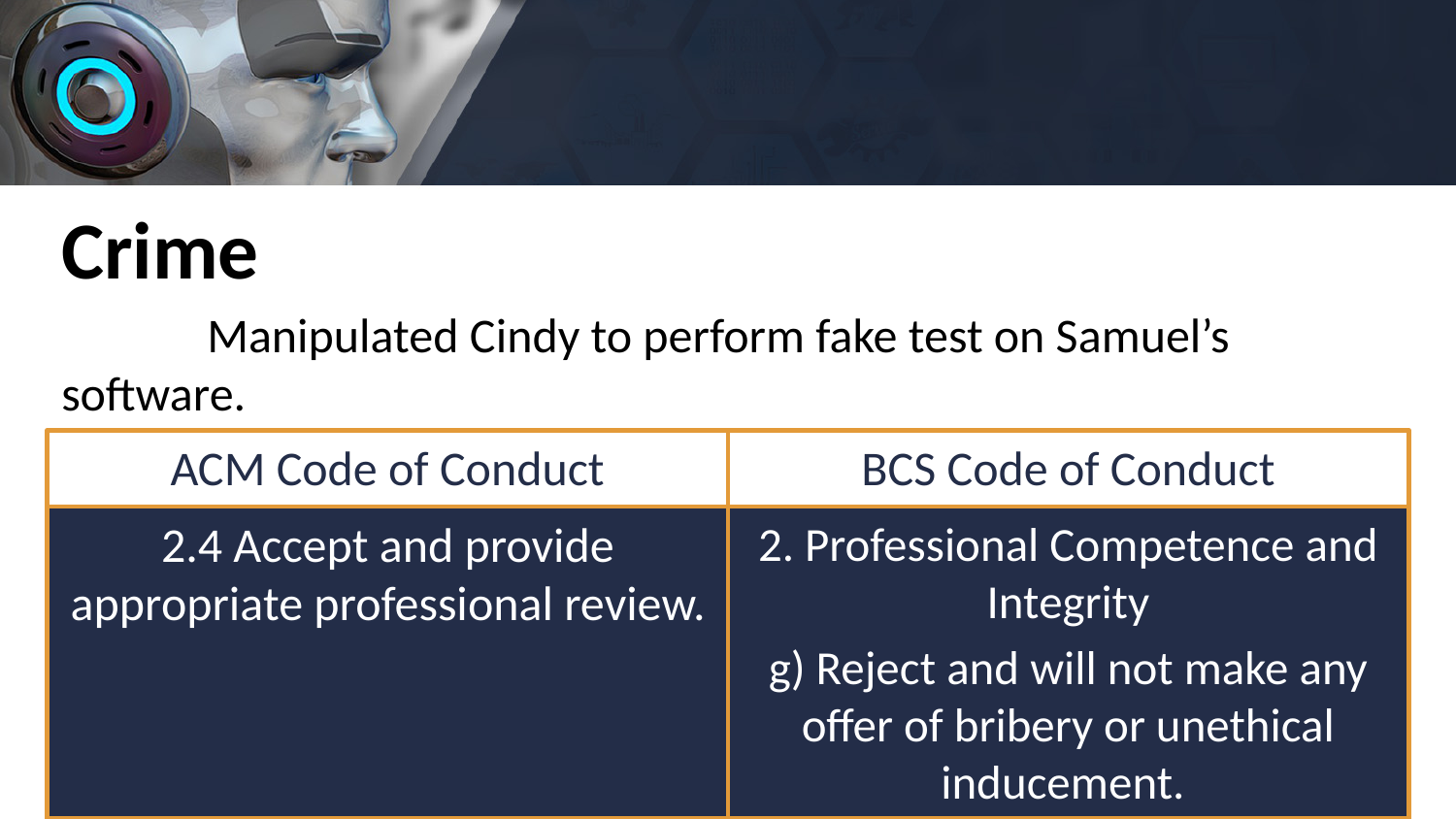

Crime
	Manipulated Cindy to perform fake test on Samuel’s software.

ACM Code of Conduct
BCS Code of Conduct
2. Professional Competence and Integrity
g) Reject and will not make any offer of bribery or unethical inducement.
2.4 Accept and provide appropriate professional review.